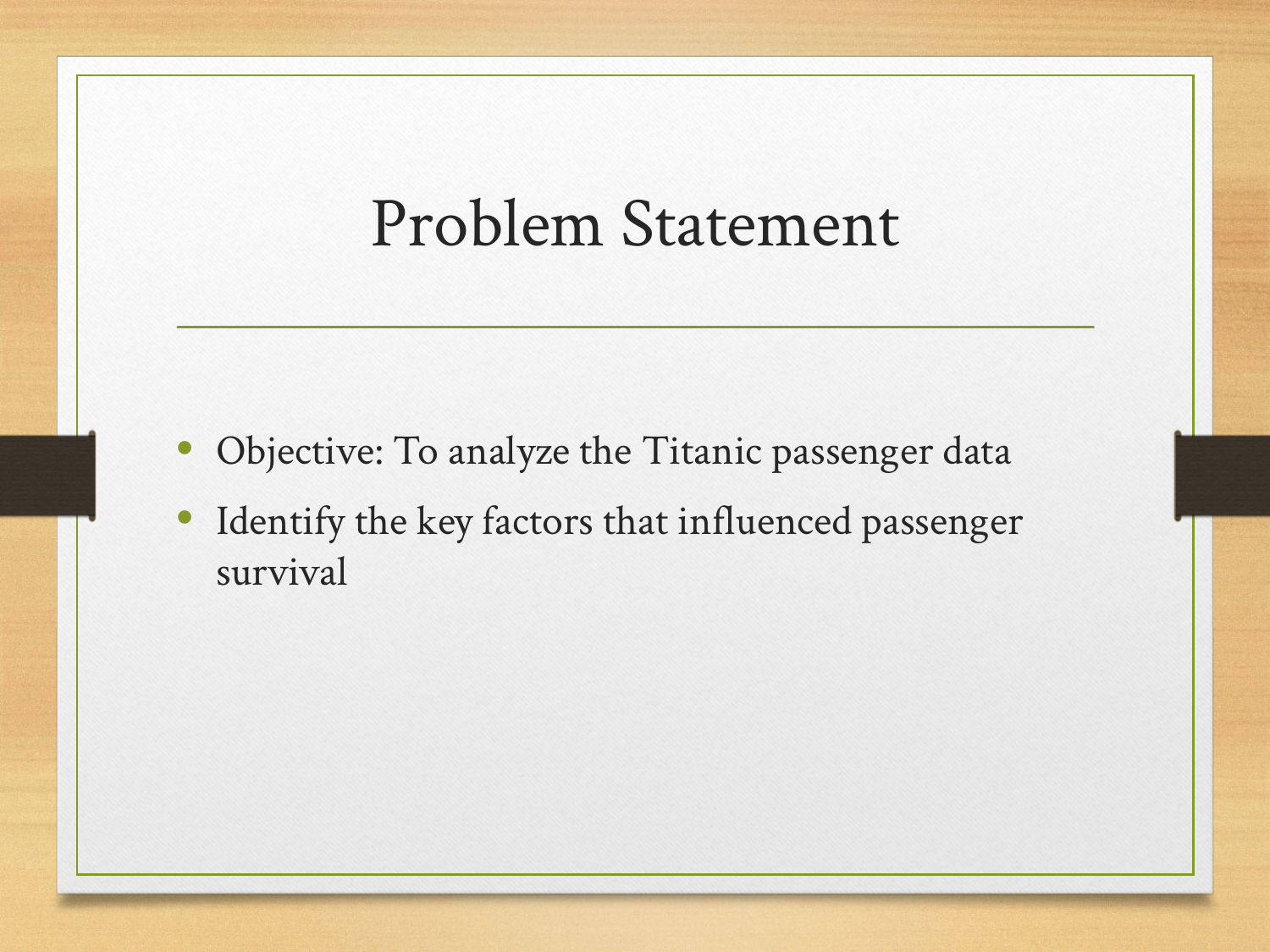

# Problem Statement

Objective: To analyze the Titanic passenger data
Identify the key factors that influenced passenger survival